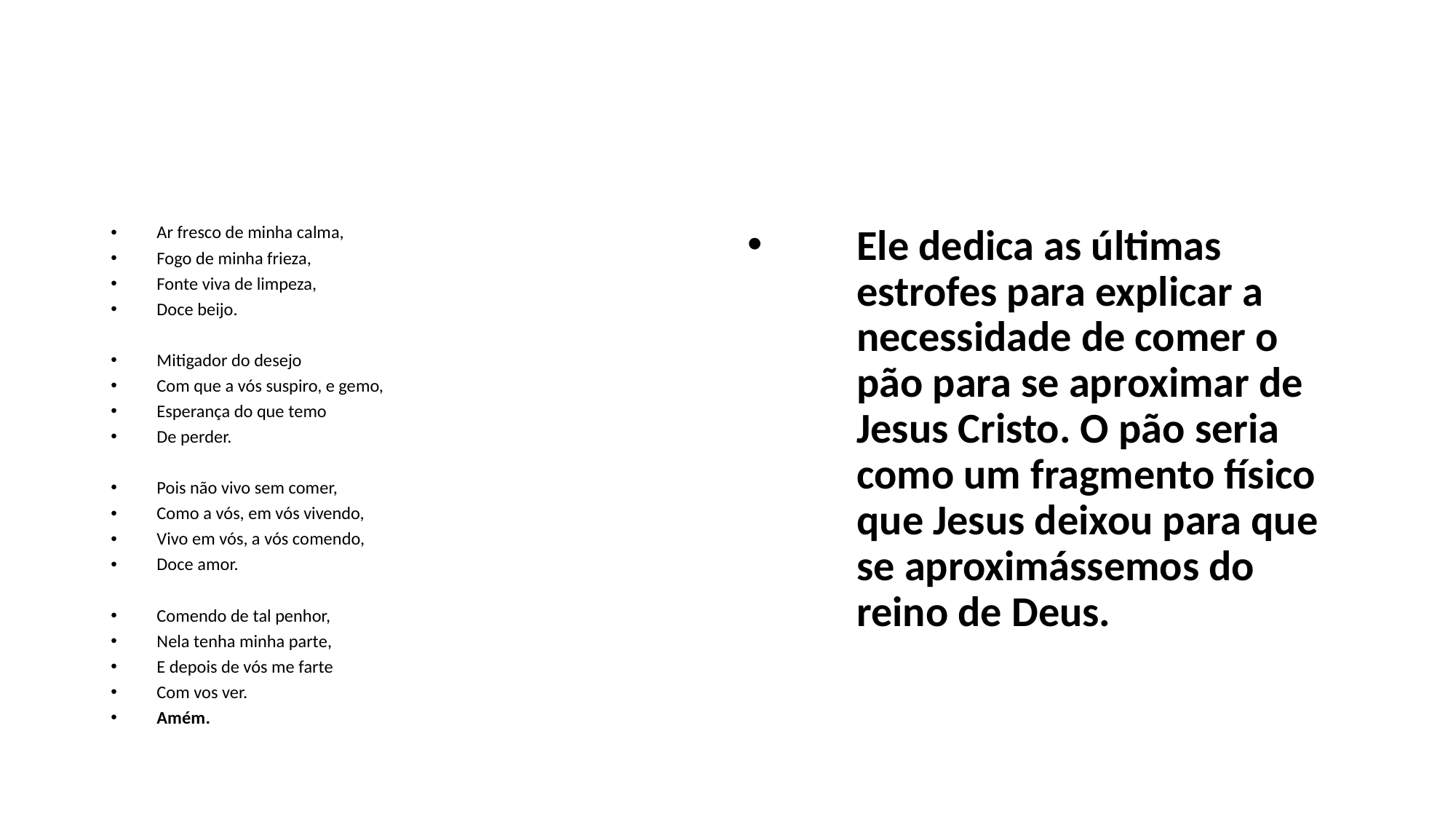

#
Ar fresco de minha calma,
Fogo de minha frieza,
Fonte viva de limpeza,
Doce beijo.

Mitigador do desejo
Com que a vós suspiro, e gemo,
Esperança do que temo
De perder.

Pois não vivo sem comer,
Como a vós, em vós vivendo,
Vivo em vós, a vós comendo,
Doce amor.

Comendo de tal penhor,
Nela tenha minha parte,
E depois de vós me farte
Com vos ver.
Amém.

Ele dedica as últimas estrofes para explicar a necessidade de comer o pão para se aproximar de Jesus Cristo. O pão seria como um fragmento físico que Jesus deixou para que se aproximássemos do reino de Deus.